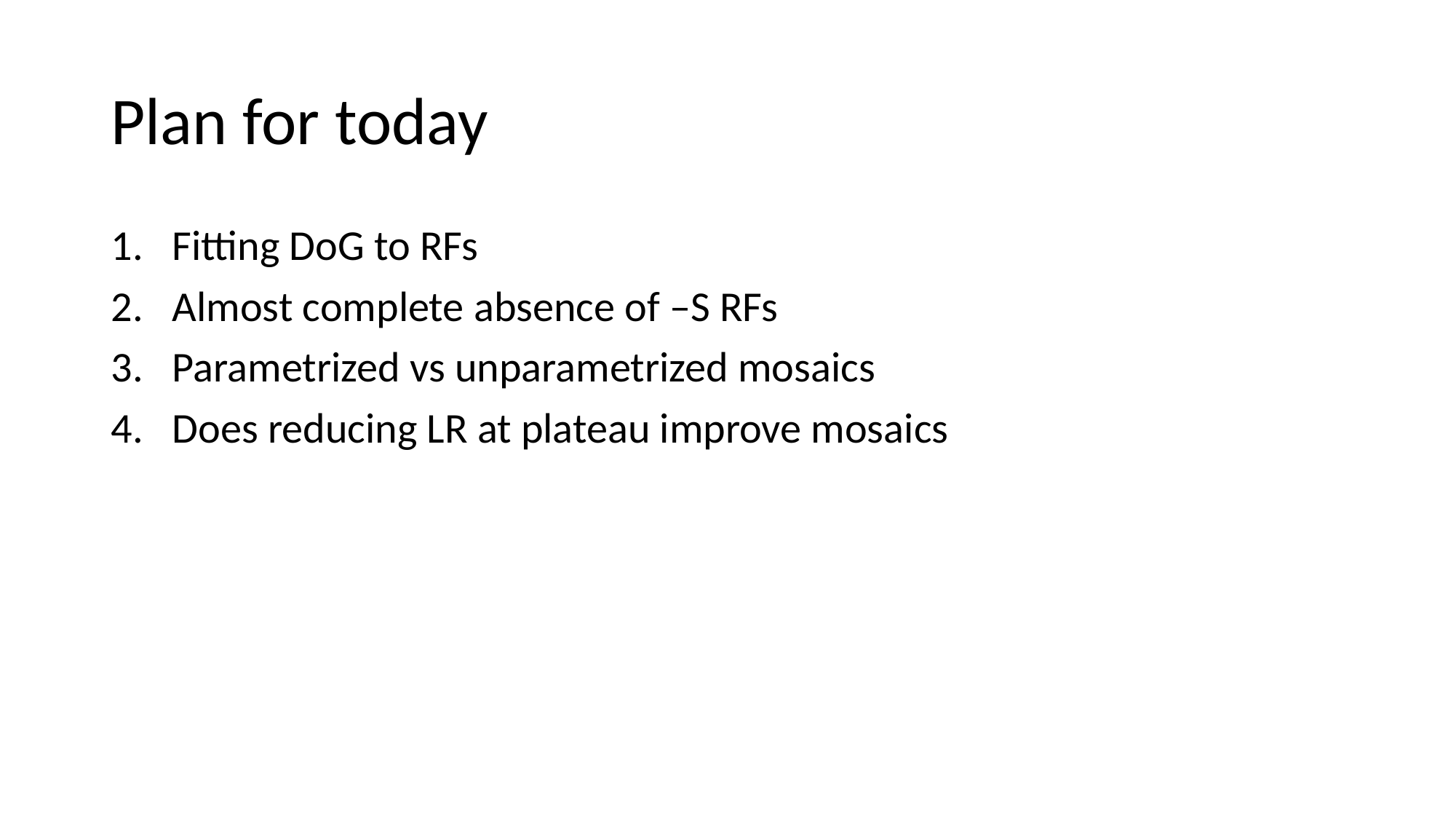

# Plan for today
Fitting DoG to RFs
Almost complete absence of –S RFs
Parametrized vs unparametrized mosaics
Does reducing LR at plateau improve mosaics